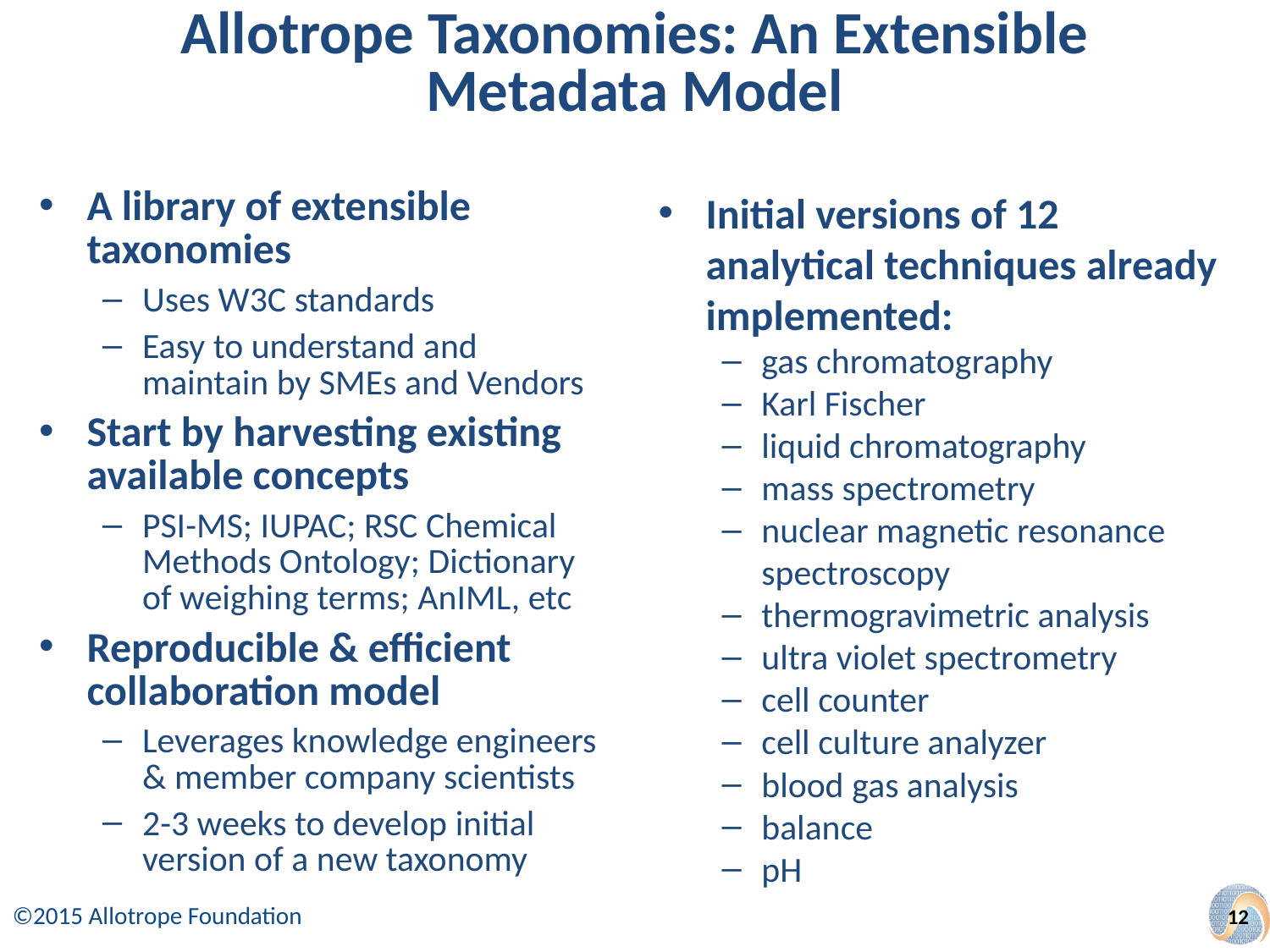

# Allotrope Taxonomies: An Extensible Metadata Model
A library of extensible taxonomies
Uses W3C standards
Easy to understand and maintain by SMEs and Vendors
Start by harvesting existing available concepts
PSI-MS; IUPAC; RSC Chemical Methods Ontology; Dictionary of weighing terms; AnIML, etc
Reproducible & efficient collaboration model
Leverages knowledge engineers & member company scientists
2-3 weeks to develop initial version of a new taxonomy
Initial versions of 12 analytical techniques already implemented:
gas chromatography
Karl Fischer
liquid chromatography
mass spectrometry
nuclear magnetic resonance spectroscopy
thermogravimetric analysis
ultra violet spectrometry
cell counter
cell culture analyzer
blood gas analysis
balance
pH

12